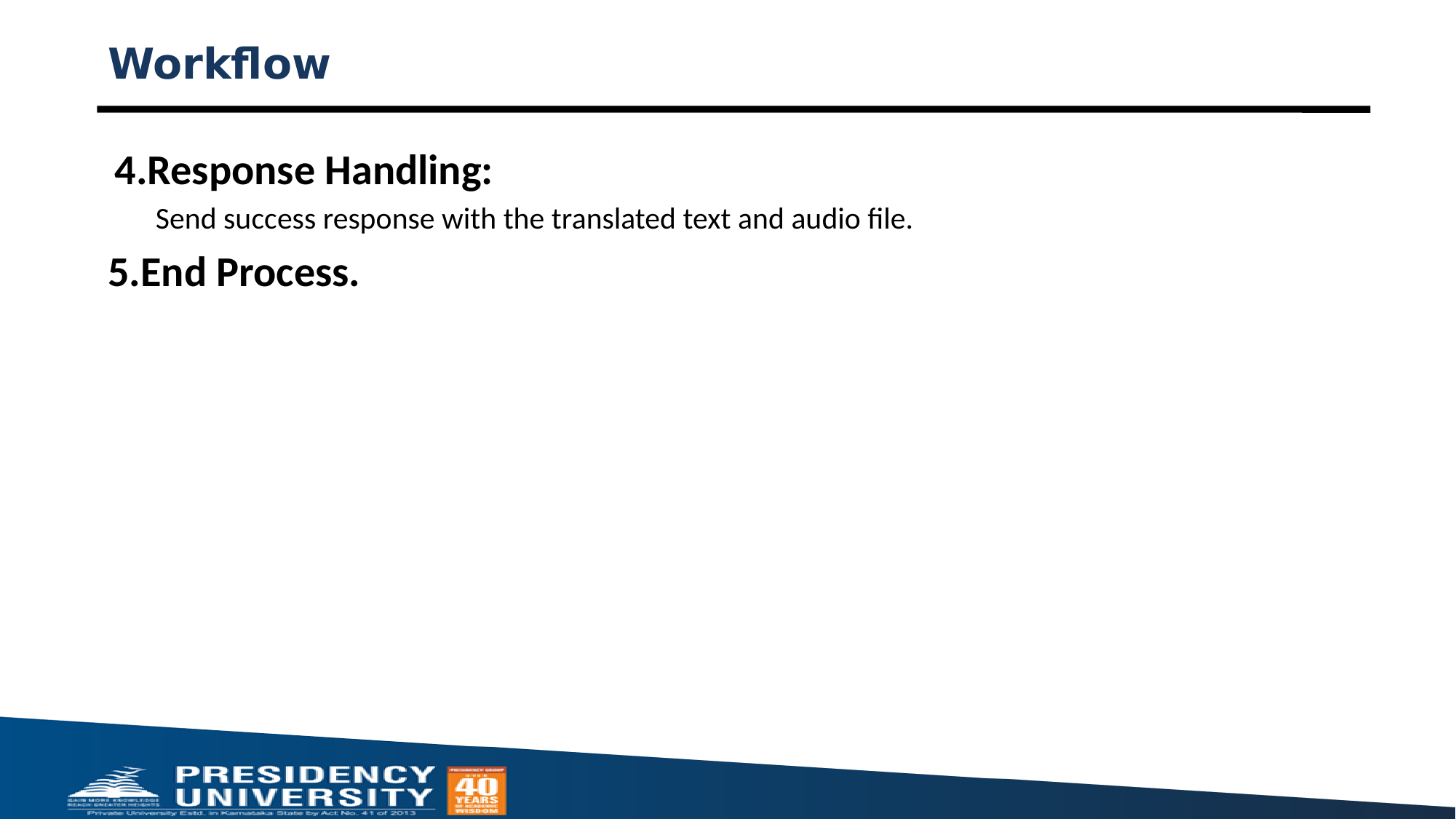

# Workflow
4.Response Handling:
Send success response with the translated text and audio file.
5.End Process.